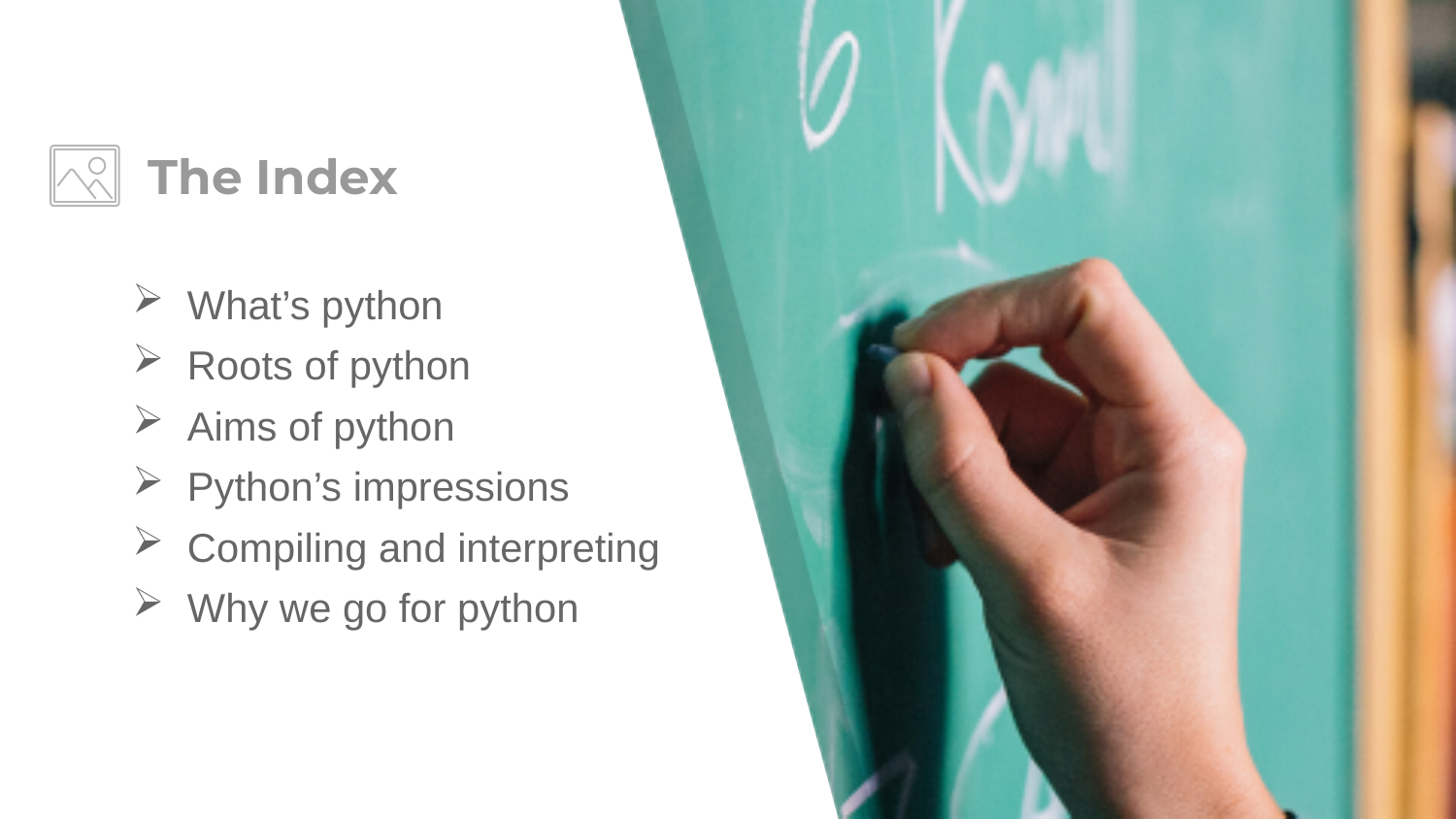

# The Index

What’s python
Roots of python
Aims of python
Python’s impressions
Compiling and interpreting
Why we go for python